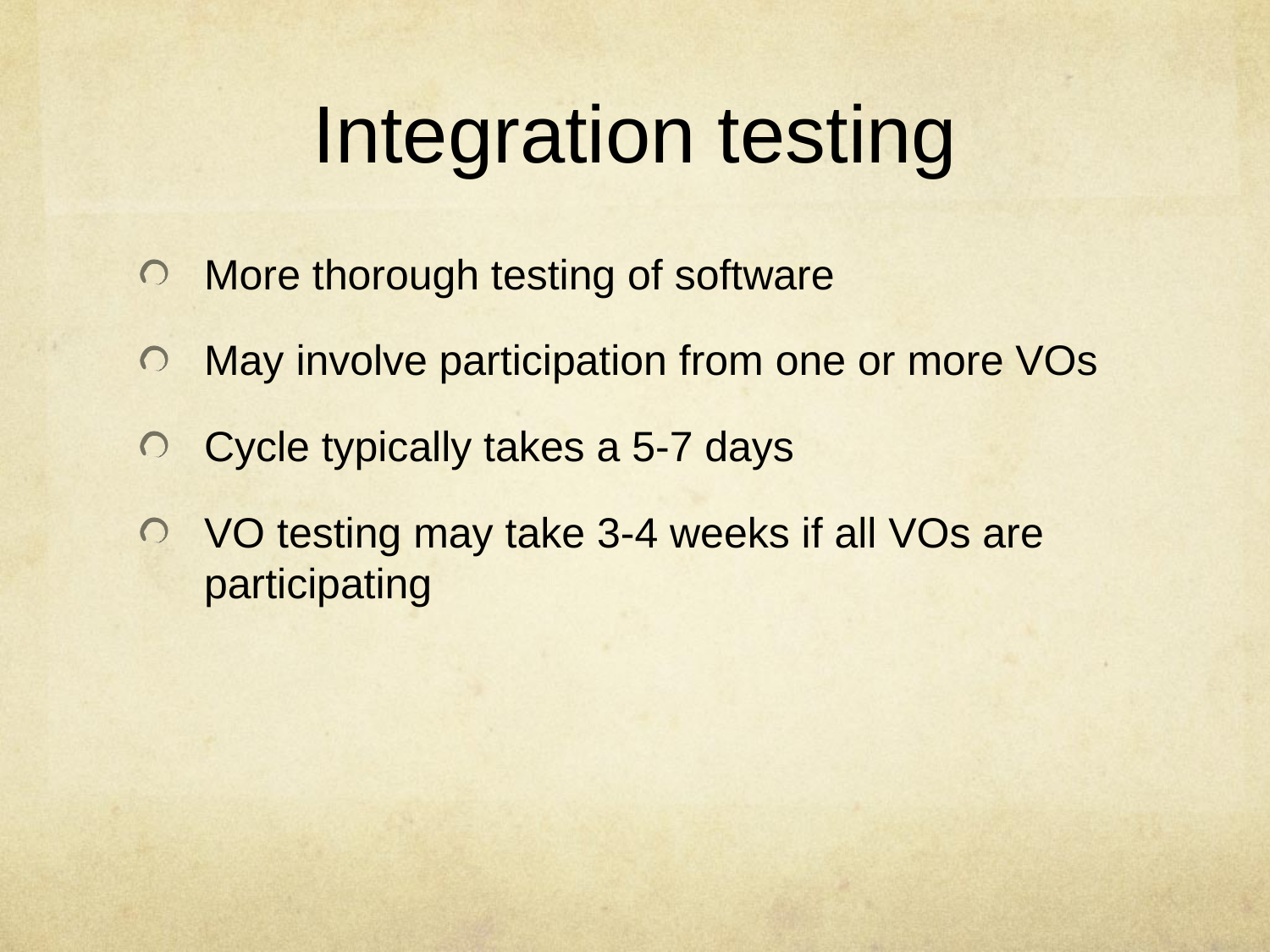

# Integration testing
More thorough testing of software
May involve participation from one or more VOs
Cycle typically takes a 5-7 days
VO testing may take 3-4 weeks if all VOs are participating